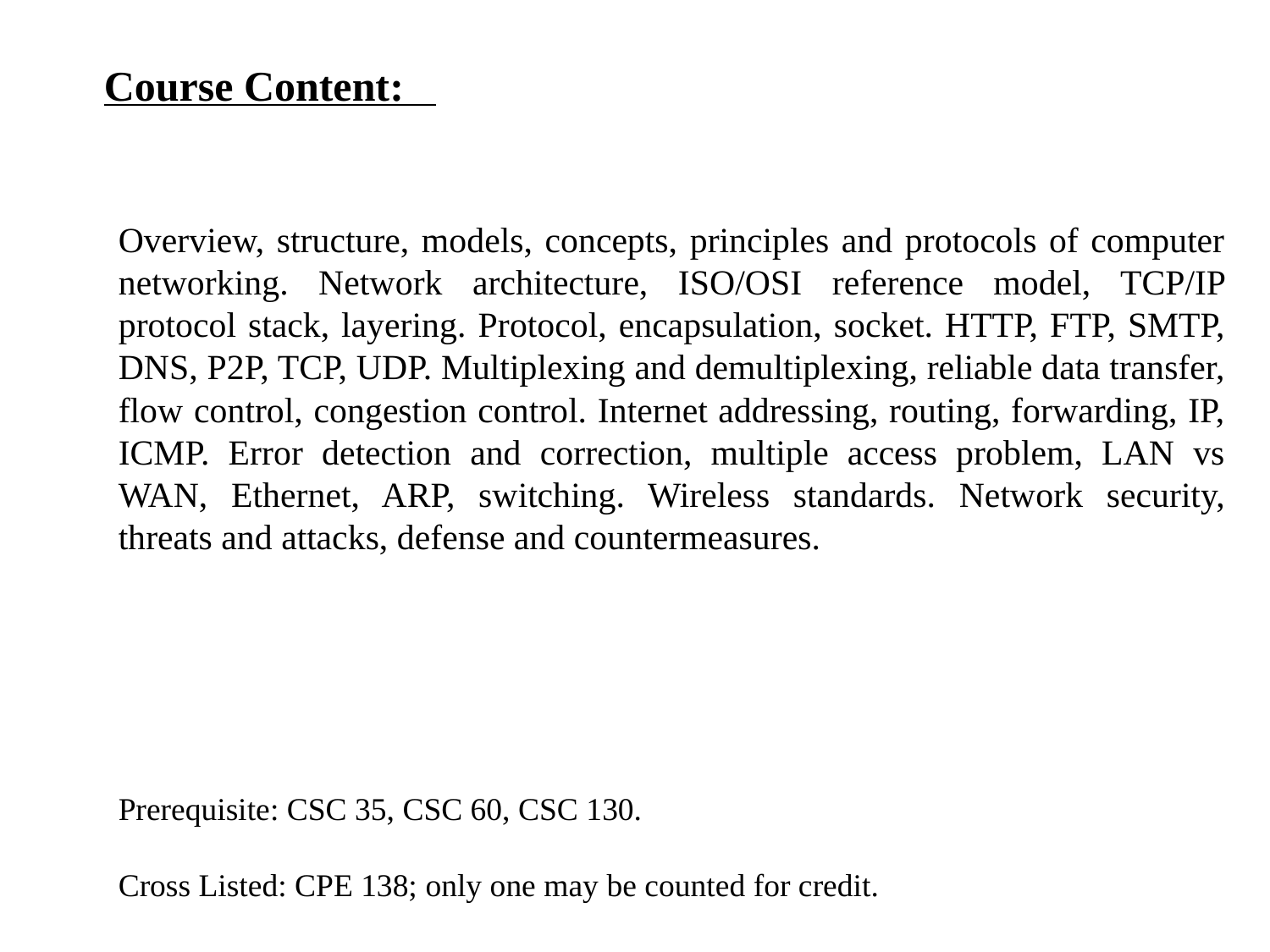

Course Content:
Overview, structure, models, concepts, principles and protocols of computer networking. Network architecture, ISO/OSI reference model, TCP/IP protocol stack, layering. Protocol, encapsulation, socket. HTTP, FTP, SMTP, DNS, P2P, TCP, UDP. Multiplexing and demultiplexing, reliable data transfer, flow control, congestion control. Internet addressing, routing, forwarding, IP, ICMP. Error detection and correction, multiple access problem, LAN vs WAN, Ethernet, ARP, switching. Wireless standards. Network security, threats and attacks, defense and countermeasures.
Prerequisite: CSC 35, CSC 60, CSC 130.

Cross Listed: CPE 138; only one may be counted for credit.